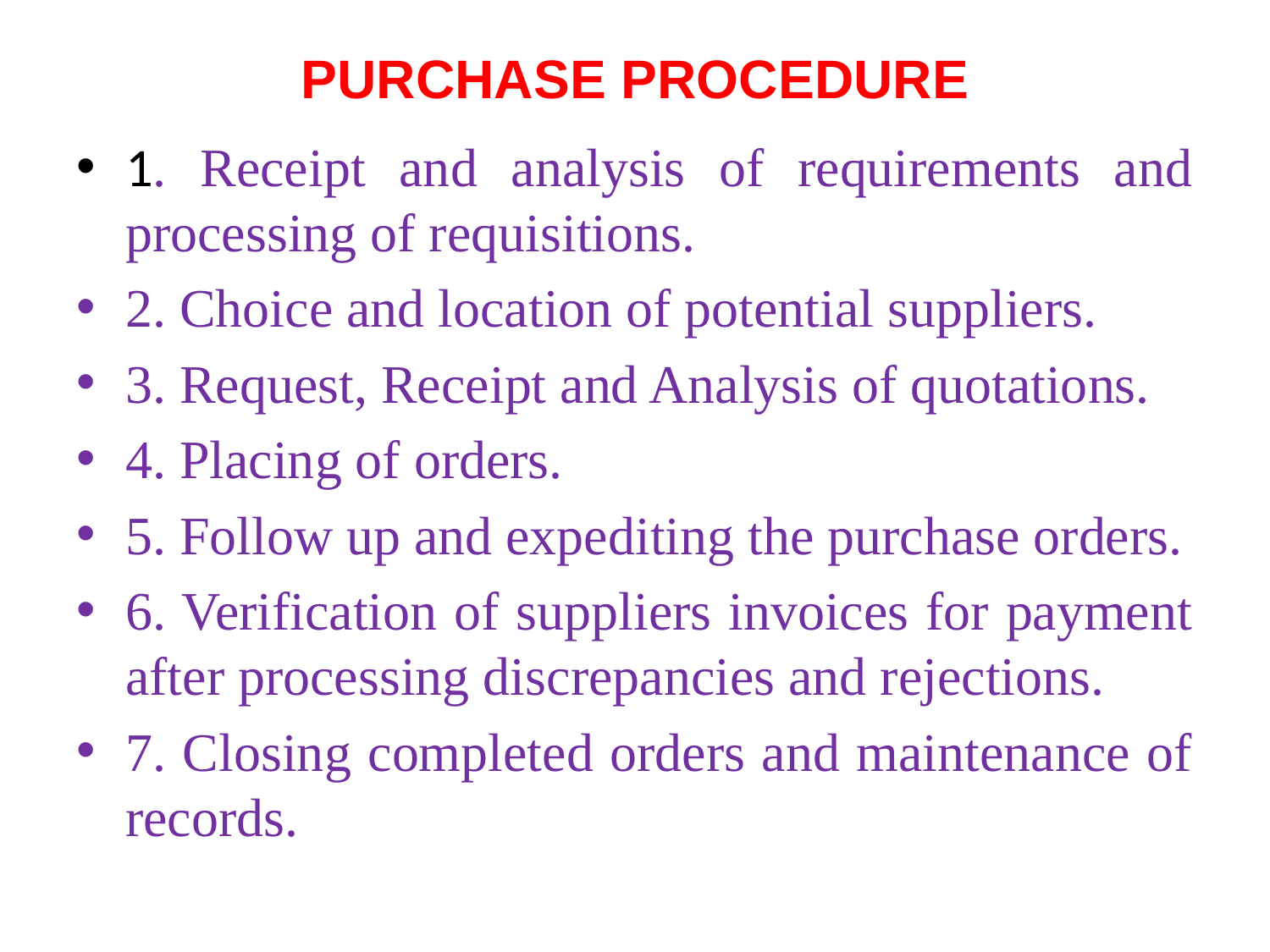

# PURCHASE PROCEDURE
1. Receipt and analysis of requirements and processing of requisitions.
2. Choice and location of potential suppliers.
3. Request, Receipt and Analysis of quotations.
4. Placing of orders.
5. Follow up and expediting the purchase orders.
6. Verification of suppliers invoices for payment after processing discrepancies and rejections.
7. Closing completed orders and maintenance of records.